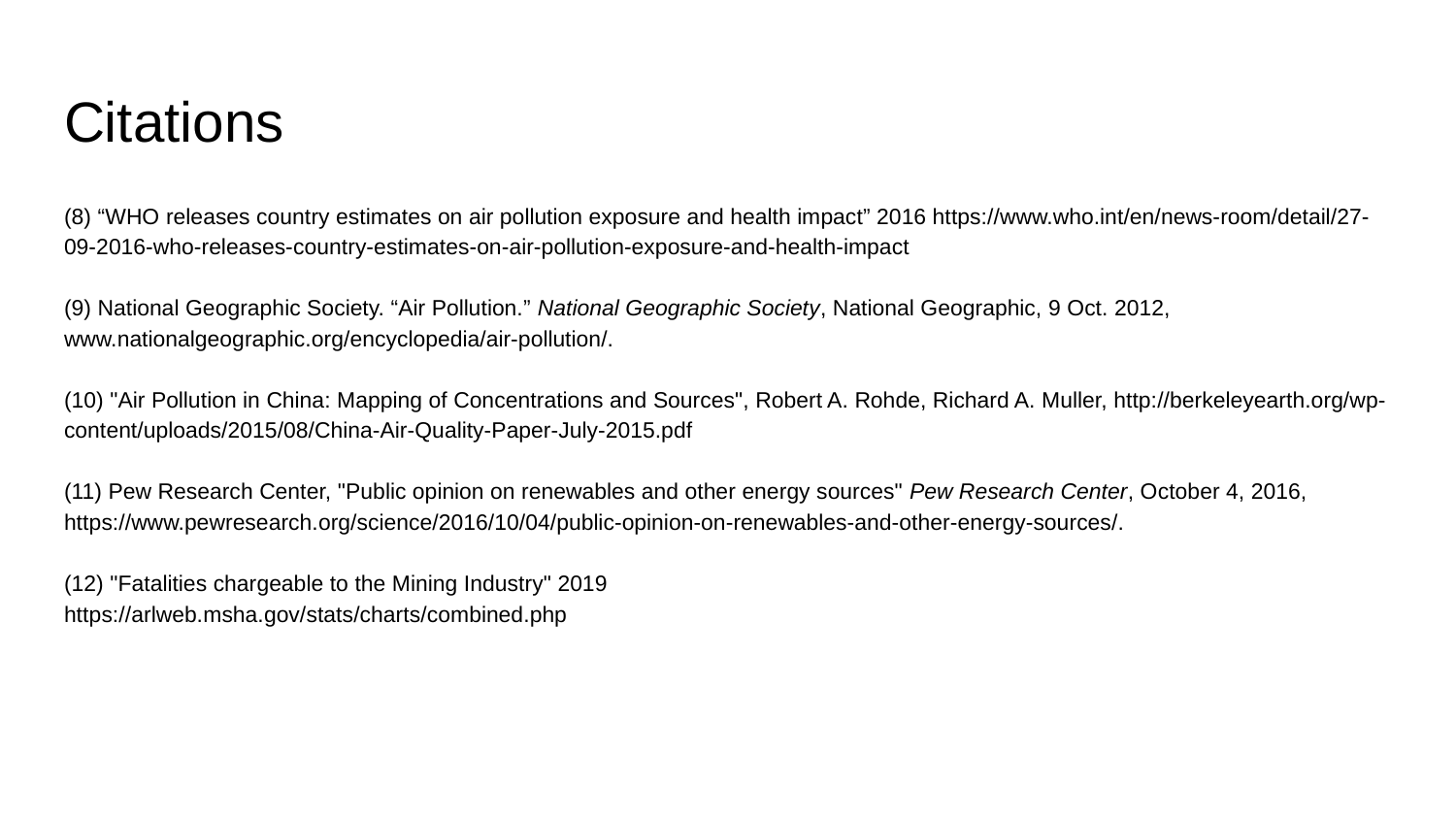

# Citations
(8) “WHO releases country estimates on air pollution exposure and health impact” 2016 https://www.who.int/en/news-room/detail/27-09-2016-who-releases-country-estimates-on-air-pollution-exposure-and-health-impact

(9) National Geographic Society. “Air Pollution.” National Geographic Society, National Geographic, 9 Oct. 2012, www.nationalgeographic.org/encyclopedia/air-pollution/.

(10) "Air Pollution in China: Mapping of Concentrations and Sources", Robert A. Rohde, Richard A. Muller, http://berkeleyearth.org/wp-content/uploads/2015/08/China-Air-Quality-Paper-July-2015.pdf

(11) Pew Research Center, "Public opinion on renewables and other energy sources" Pew Research Center, October 4, 2016, https://www.pewresearch.org/science/2016/10/04/public-opinion-on-renewables-and-other-energy-sources/.

(12) "Fatalities chargeable to the Mining Industry" 2019
https://arlweb.msha.gov/stats/charts/combined.php